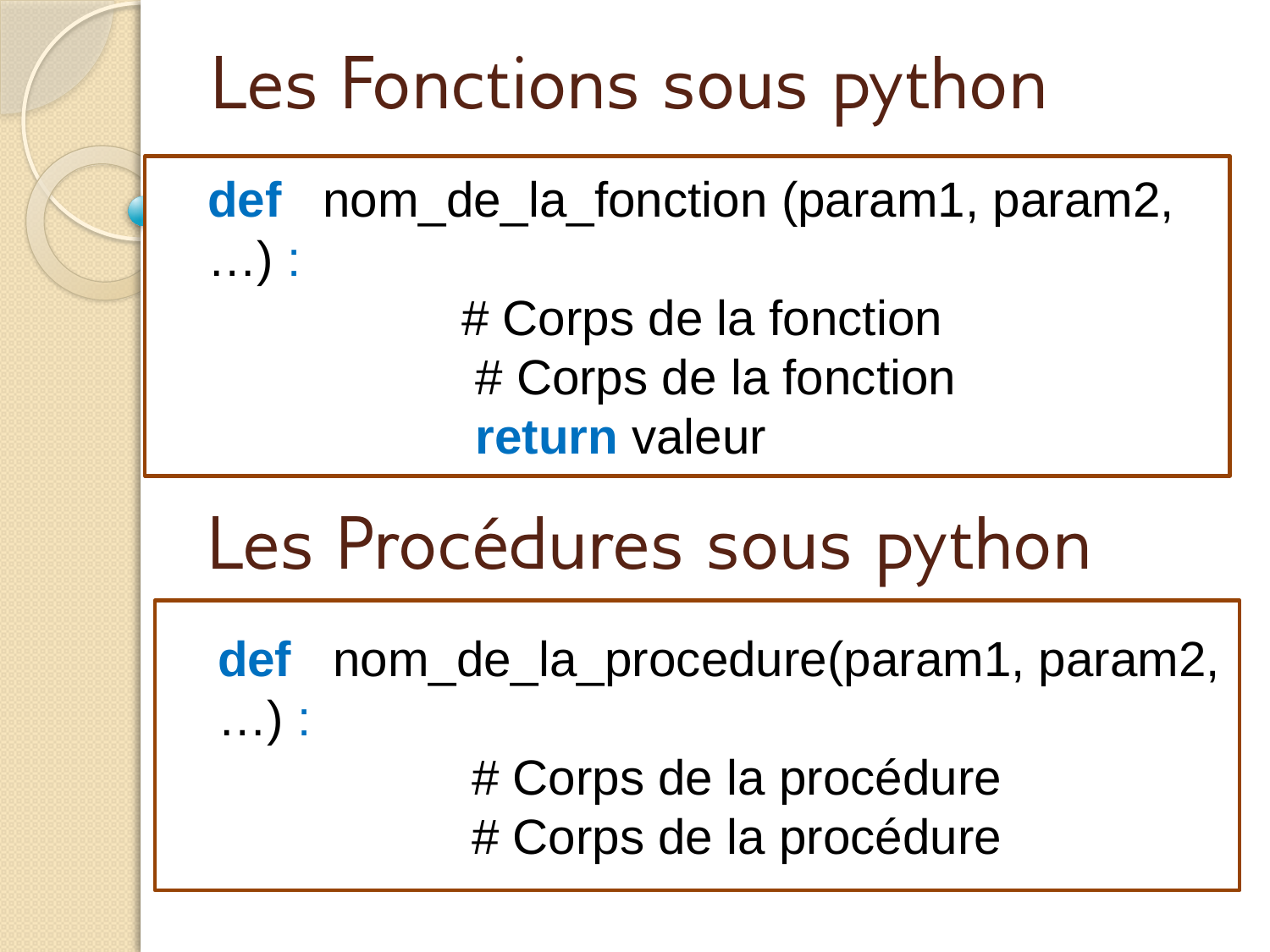

# Les Fonctions sous python
def   nom_de_la_fonction (param1, param2,…) :
		# Corps de la fonction
		 # Corps de la fonction
		 return valeur
Les Procédures sous python

def   nom_de_la_procedure(param1, param2,…) :
		# Corps de la procédure
		# Corps de la procédure